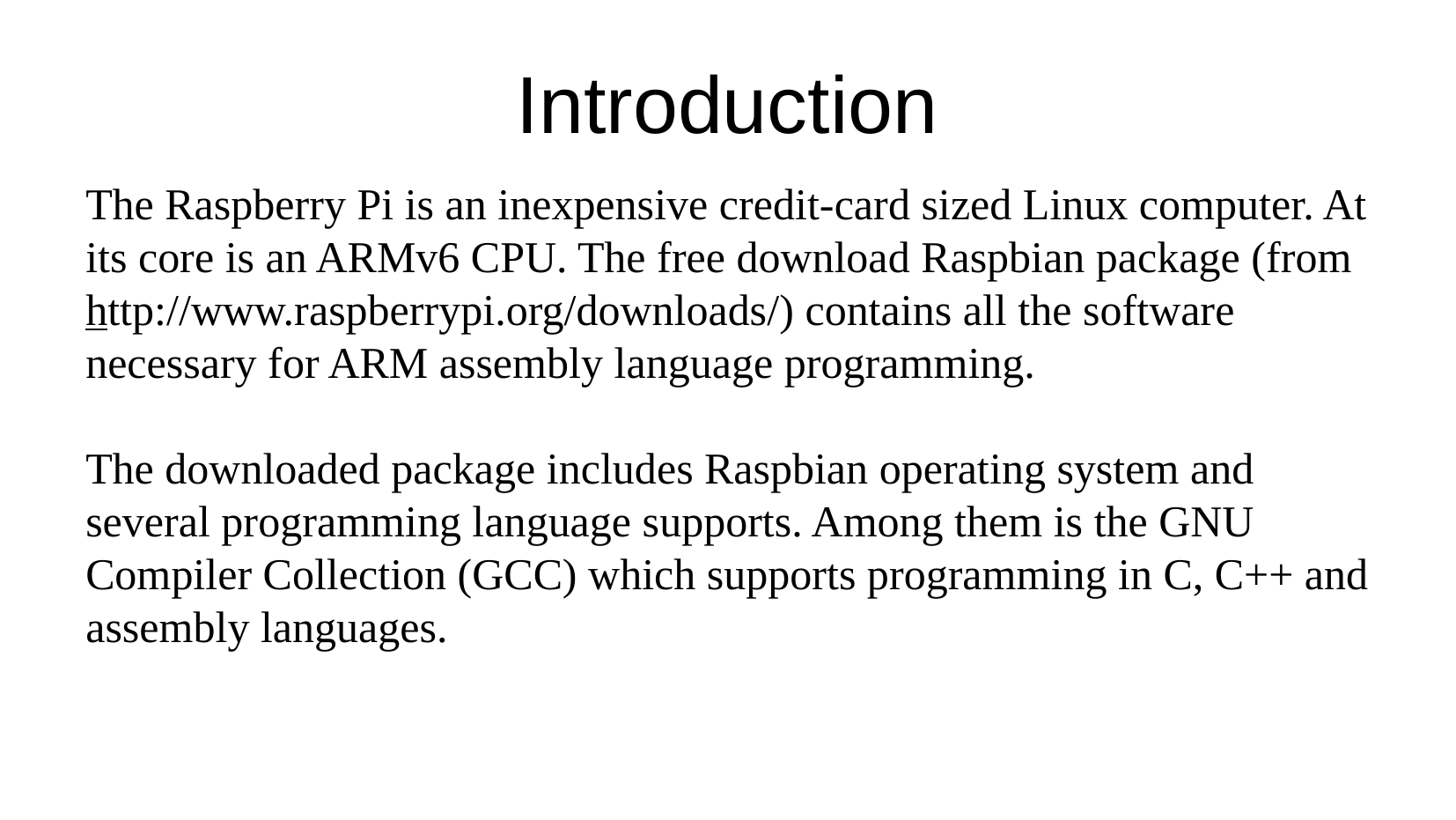

Introduction
The Raspberry Pi is an inexpensive credit-card sized Linux computer. At its core is an ARMv6 CPU. The free download Raspbian package (from http://www.raspberrypi.org/downloads/) contains all the software necessary for ARM assembly language programming.

The downloaded package includes Raspbian operating system and several programming language supports. Among them is the GNU Compiler Collection (GCC) which supports programming in C, C++ and assembly languages.